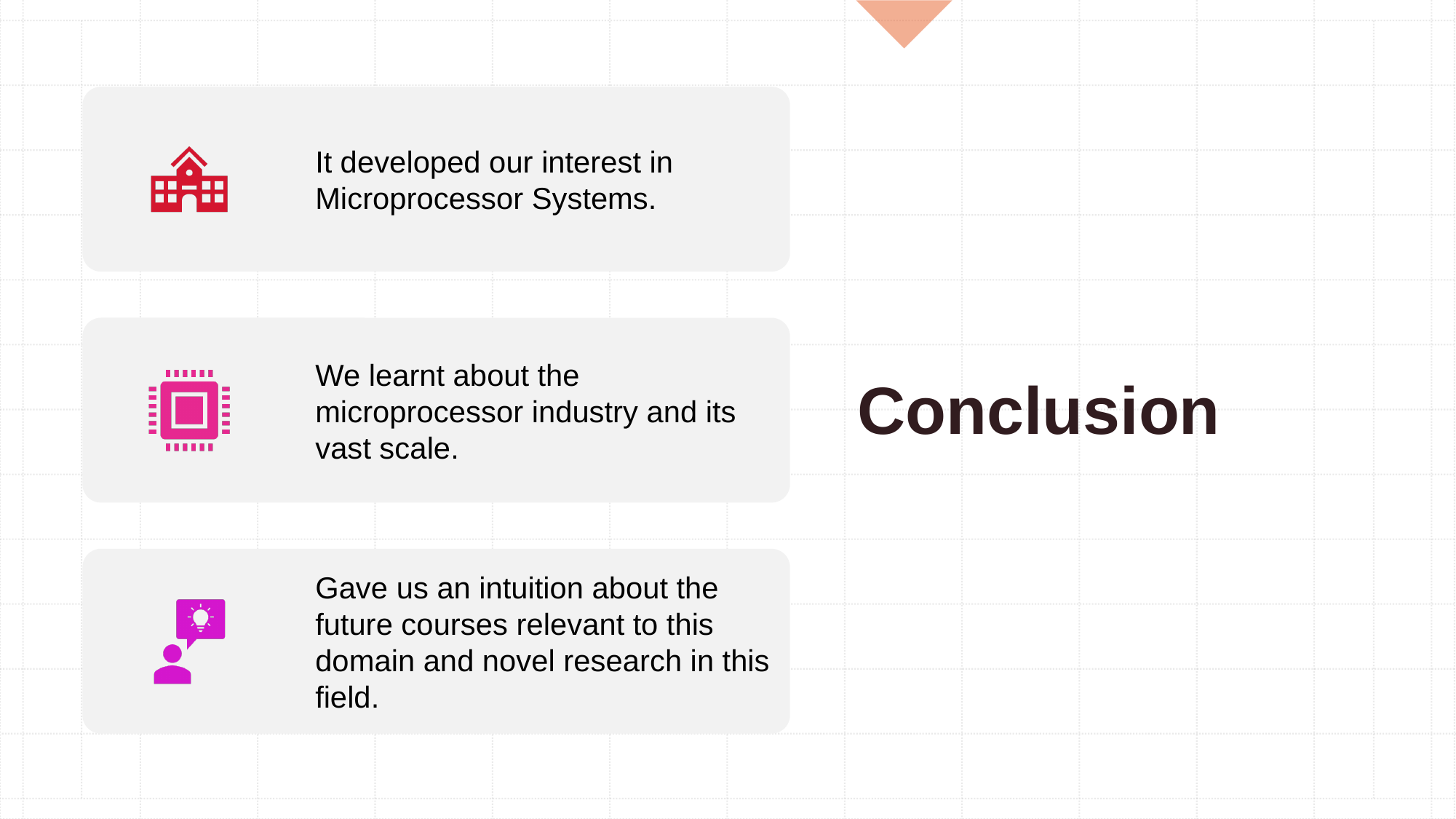

It developed our interest in Microprocessor Systems.
We learnt about the microprocessor industry and its vast scale.
Gave us an intuition about the future courses relevant to this domain and novel research in this field.
# Conclusion